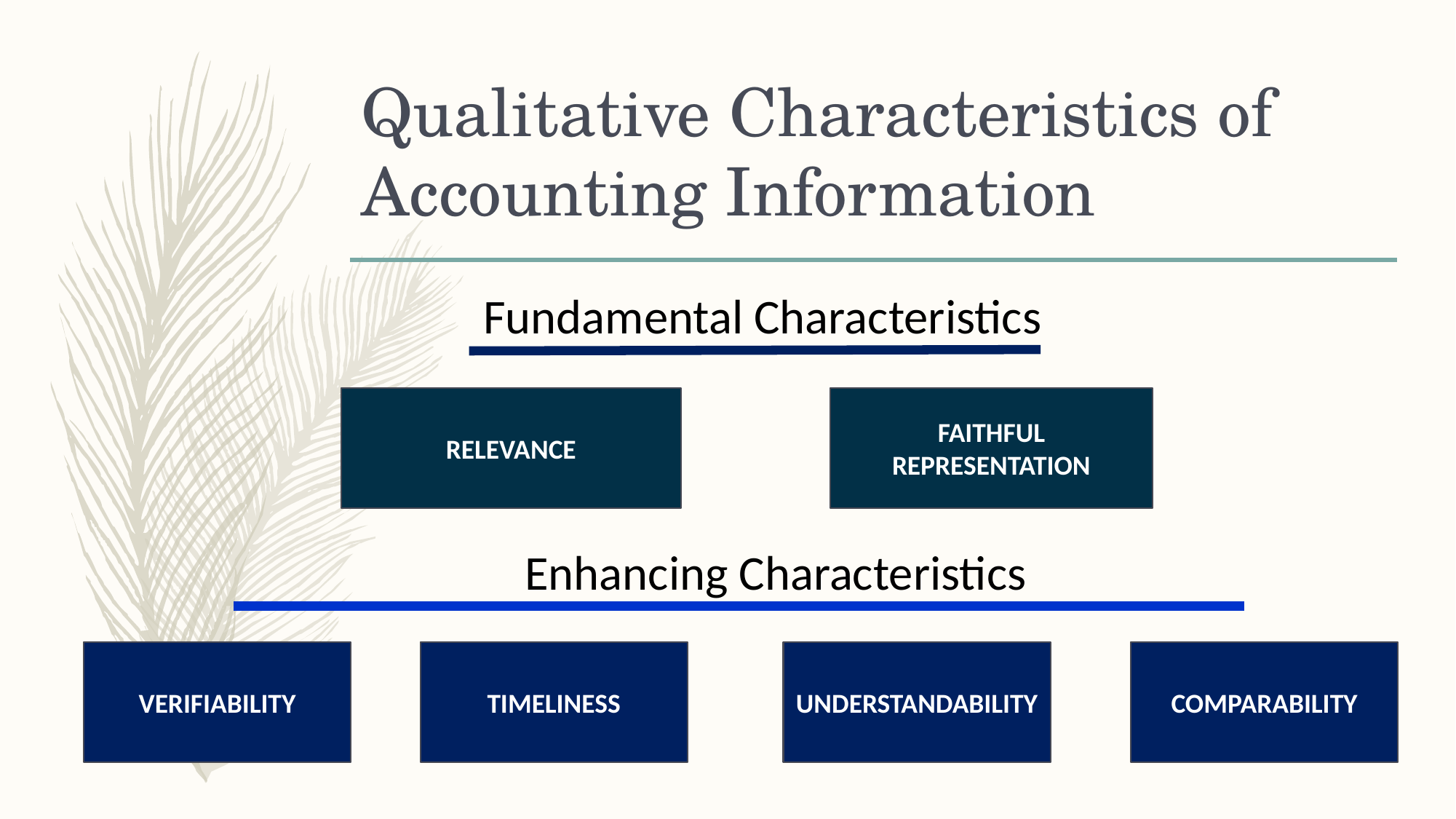

# Qualitative Characteristics of Accounting Information
Fundamental Characteristics
RELEVANCE
FAITHFUL REPRESENTATION
Enhancing Characteristics
VERIFIABILITY
TIMELINESS
UNDERSTANDABILITY
COMPARABILITY